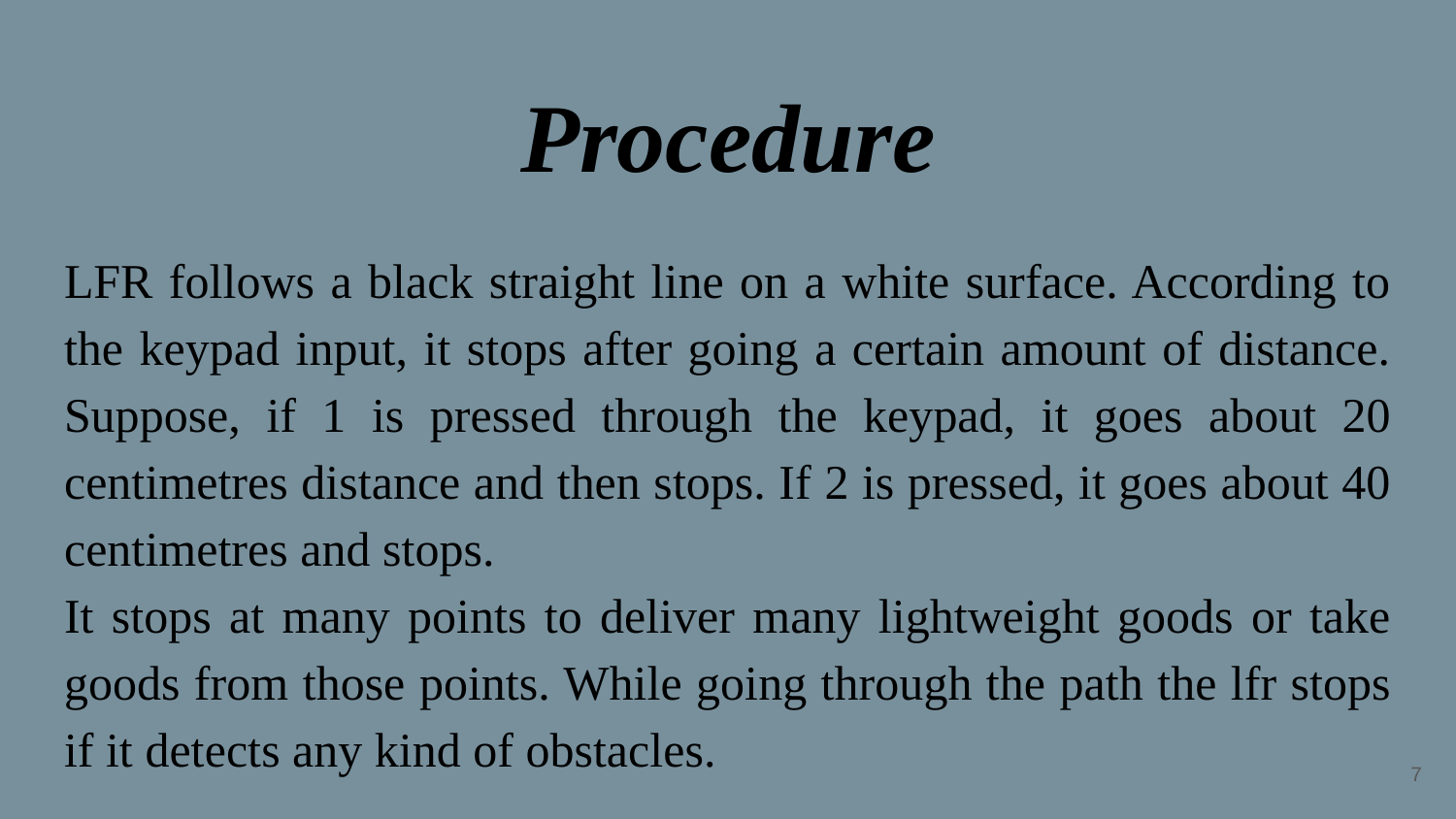

# Procedure
LFR follows a black straight line on a white surface. According to the keypad input, it stops after going a certain amount of distance. Suppose, if 1 is pressed through the keypad, it goes about 20 centimetres distance and then stops. If 2 is pressed, it goes about 40 centimetres and stops.
It stops at many points to deliver many lightweight goods or take goods from those points. While going through the path the lfr stops if it detects any kind of obstacles.
7